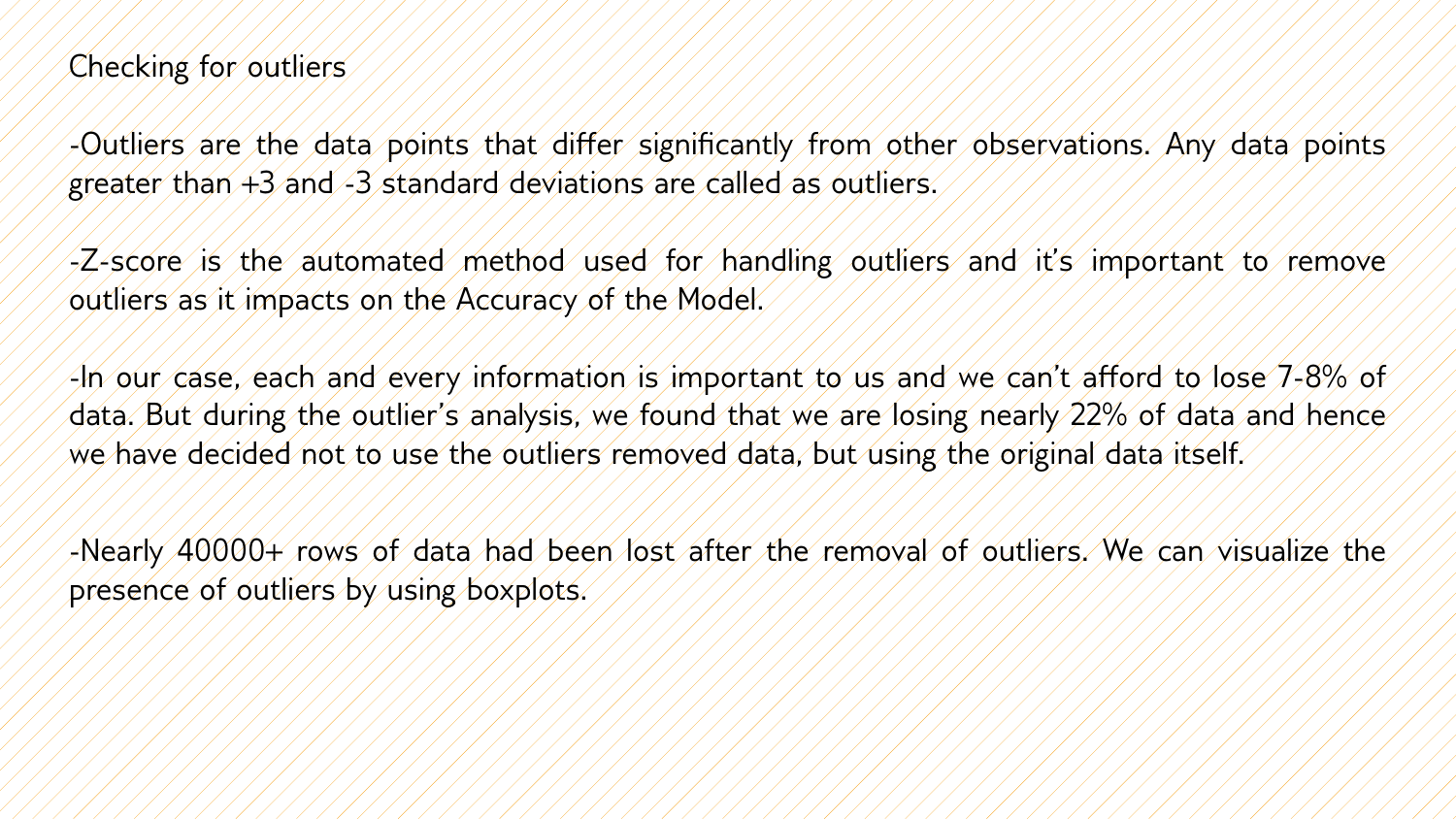

Checking for outliers

-Outliers are the data points that differ significantly from other observations. Any data points greater than +3 and -3 standard deviations are called as outliers.

-Z-score is the automated method used for handling outliers and it’s important to remove outliers as it impacts on the Accuracy of the Model.

-In our case, each and every information is important to us and we can’t afford to lose 7-8% of data. But during the outlier’s analysis, we found that we are losing nearly 22% of data and hence we have decided not to use the outliers removed data, but using the original data itself.

-Nearly 40000+ rows of data had been lost after the removal of outliers. We can visualize the presence of outliers by using boxplots.